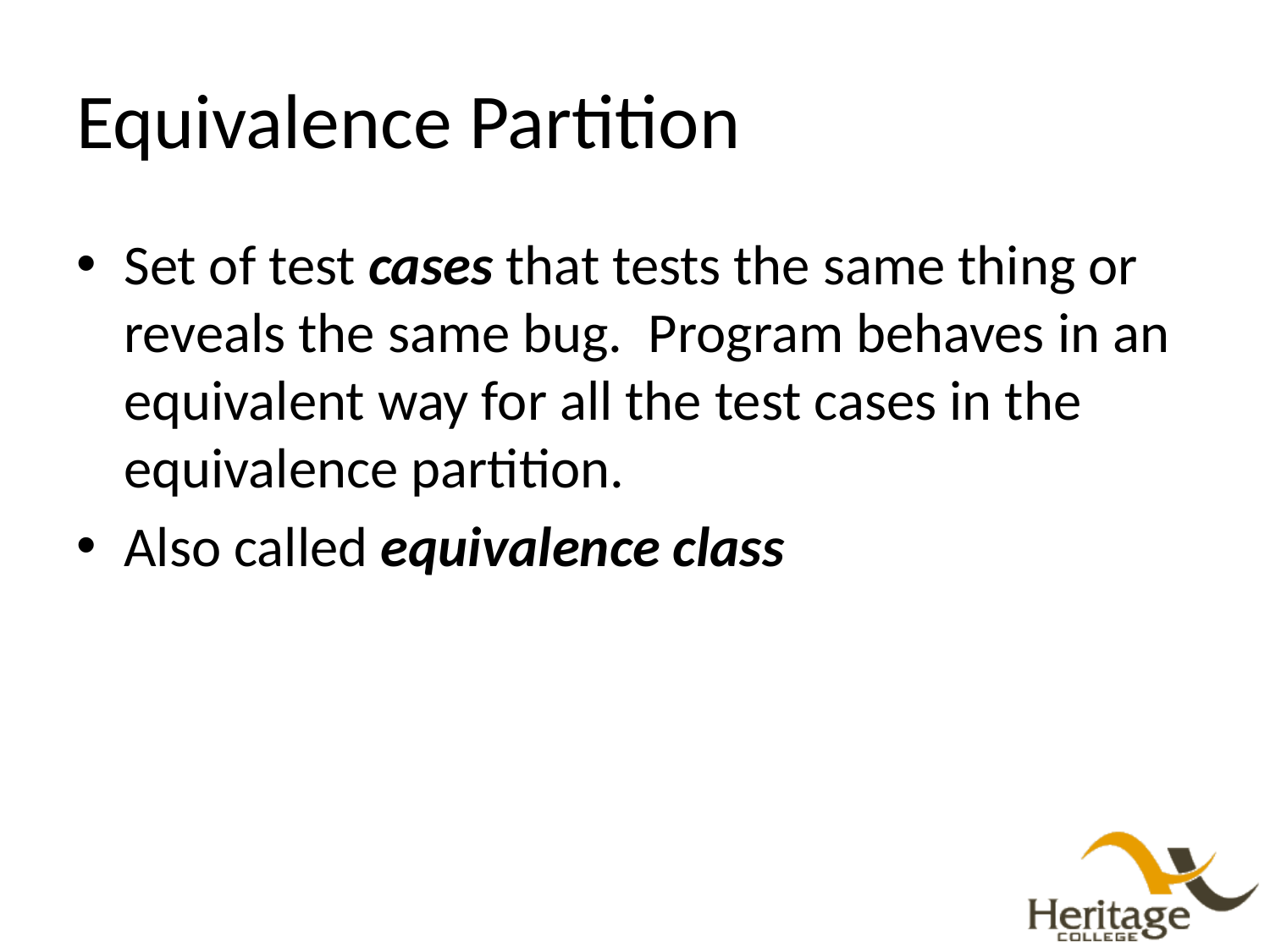

# Equivalence Partition
Set of test cases that tests the same thing or reveals the same bug.  Program behaves in an equivalent way for all the test cases in the equivalence partition.
Also called equivalence class